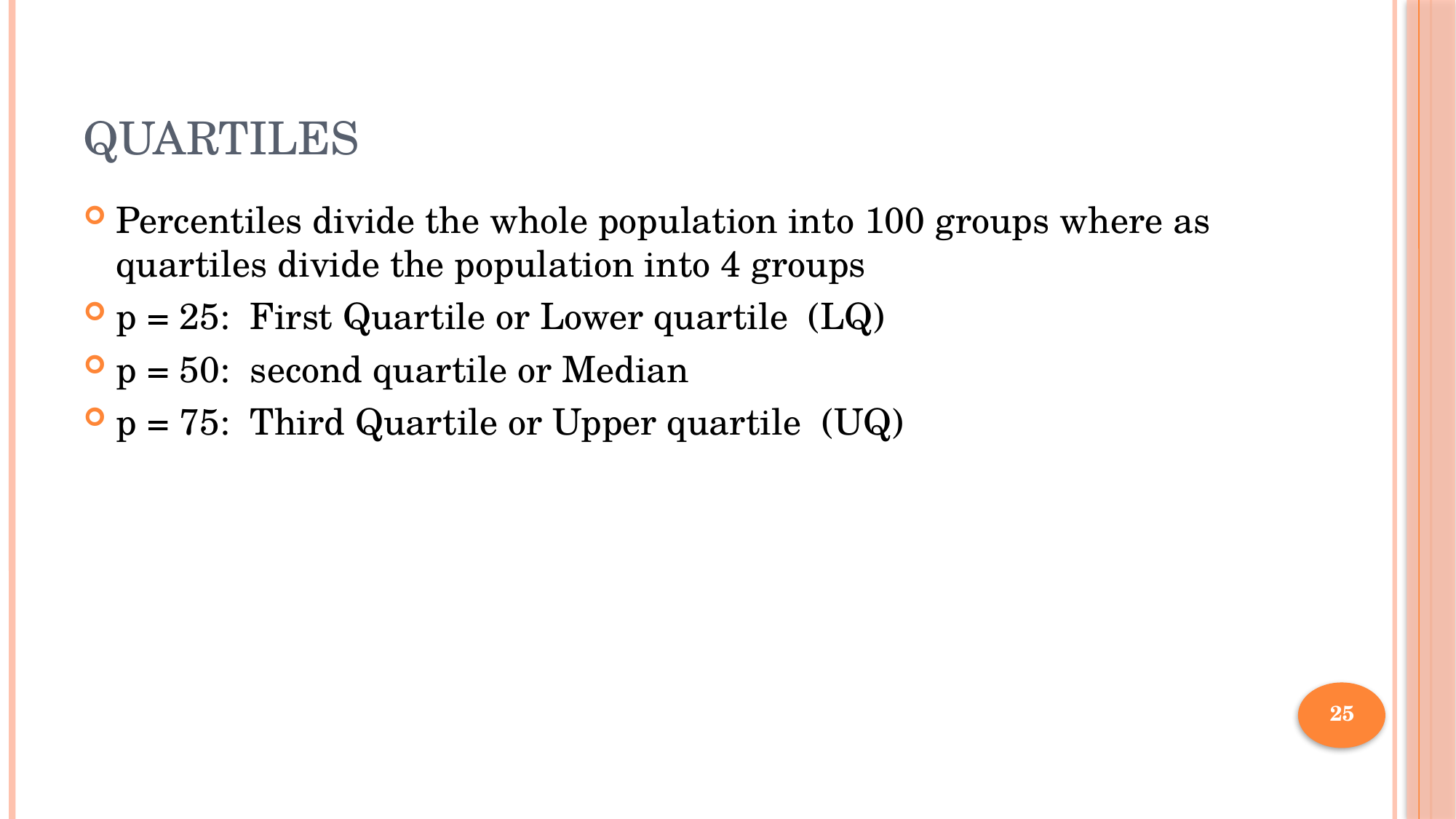

# Quartiles
Percentiles divide the whole population into 100 groups where as quartiles divide the population into 4 groups
p = 25:  First Quartile or Lower quartile  (LQ)
p = 50:  second quartile or Median
p = 75:  Third Quartile or Upper quartile  (UQ)

25